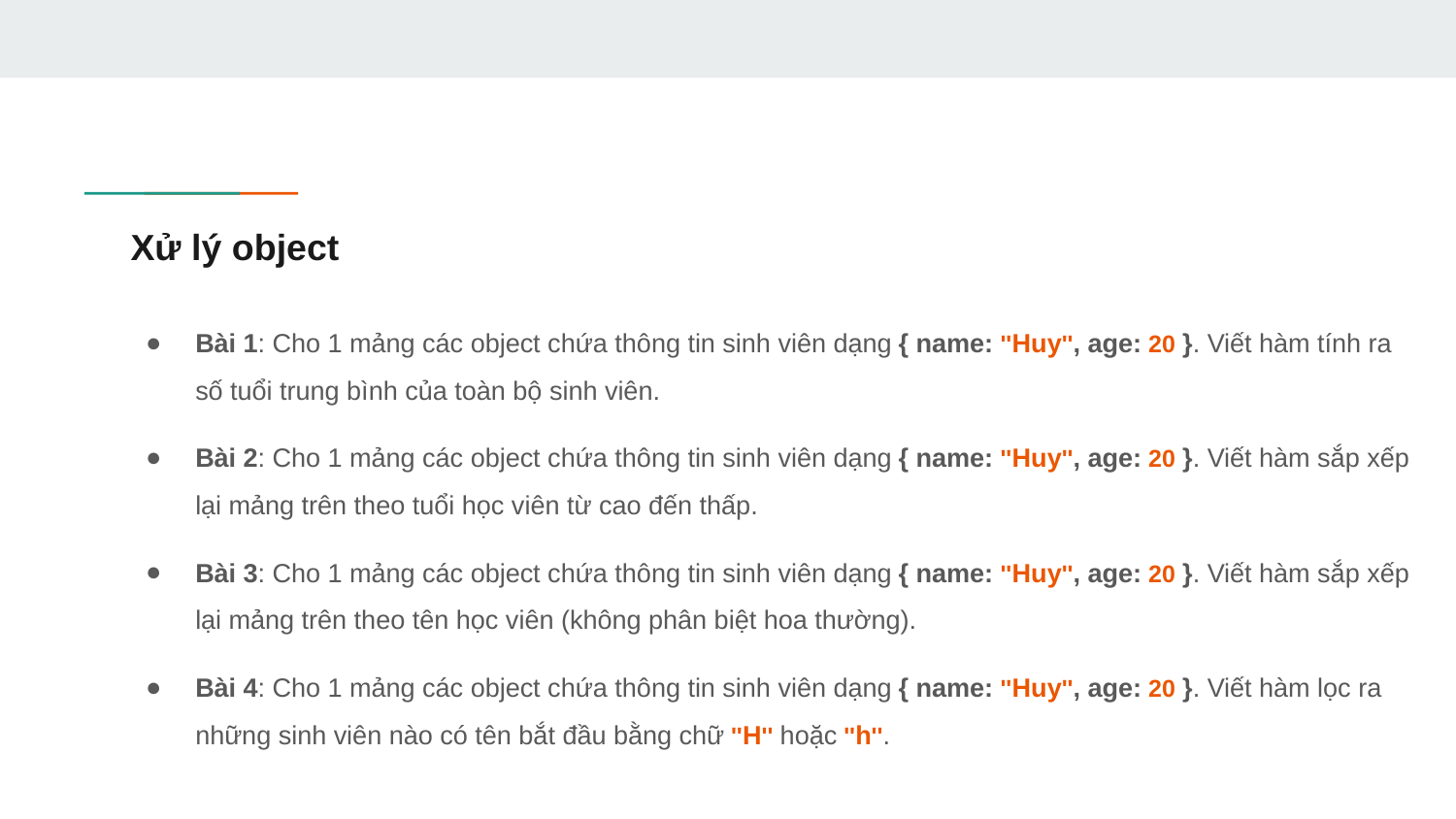

# Xử lý object
Bài 1: Cho 1 mảng các object chứa thông tin sinh viên dạng { name: ''Huy'', age: 20 }. Viết hàm tính ra số tuổi trung bình của toàn bộ sinh viên.
Bài 2: Cho 1 mảng các object chứa thông tin sinh viên dạng { name: ''Huy'', age: 20 }. Viết hàm sắp xếp lại mảng trên theo tuổi học viên từ cao đến thấp.
Bài 3: Cho 1 mảng các object chứa thông tin sinh viên dạng { name: ''Huy'', age: 20 }. Viết hàm sắp xếp lại mảng trên theo tên học viên (không phân biệt hoa thường).
Bài 4: Cho 1 mảng các object chứa thông tin sinh viên dạng { name: ''Huy'', age: 20 }. Viết hàm lọc ra những sinh viên nào có tên bắt đầu bằng chữ ''H'' hoặc ''h''.